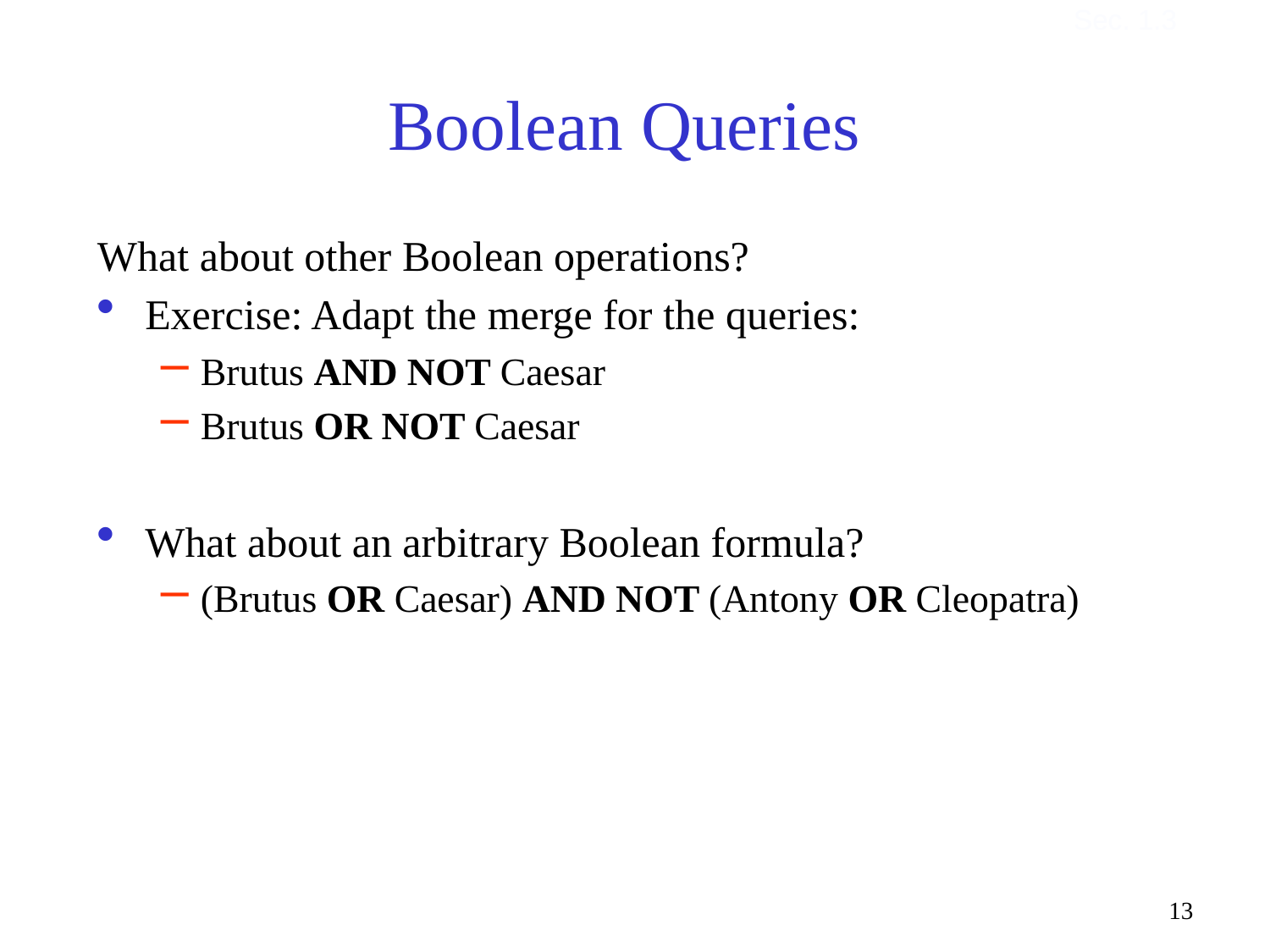

Sec. 1.3
# Boolean Queries
What about other Boolean operations?
Exercise: Adapt the merge for the queries:
Brutus AND NOT Caesar
Brutus OR NOT Caesar

What about an arbitrary Boolean formula?
(Brutus OR Caesar) AND NOT (Antony OR Cleopatra)
13